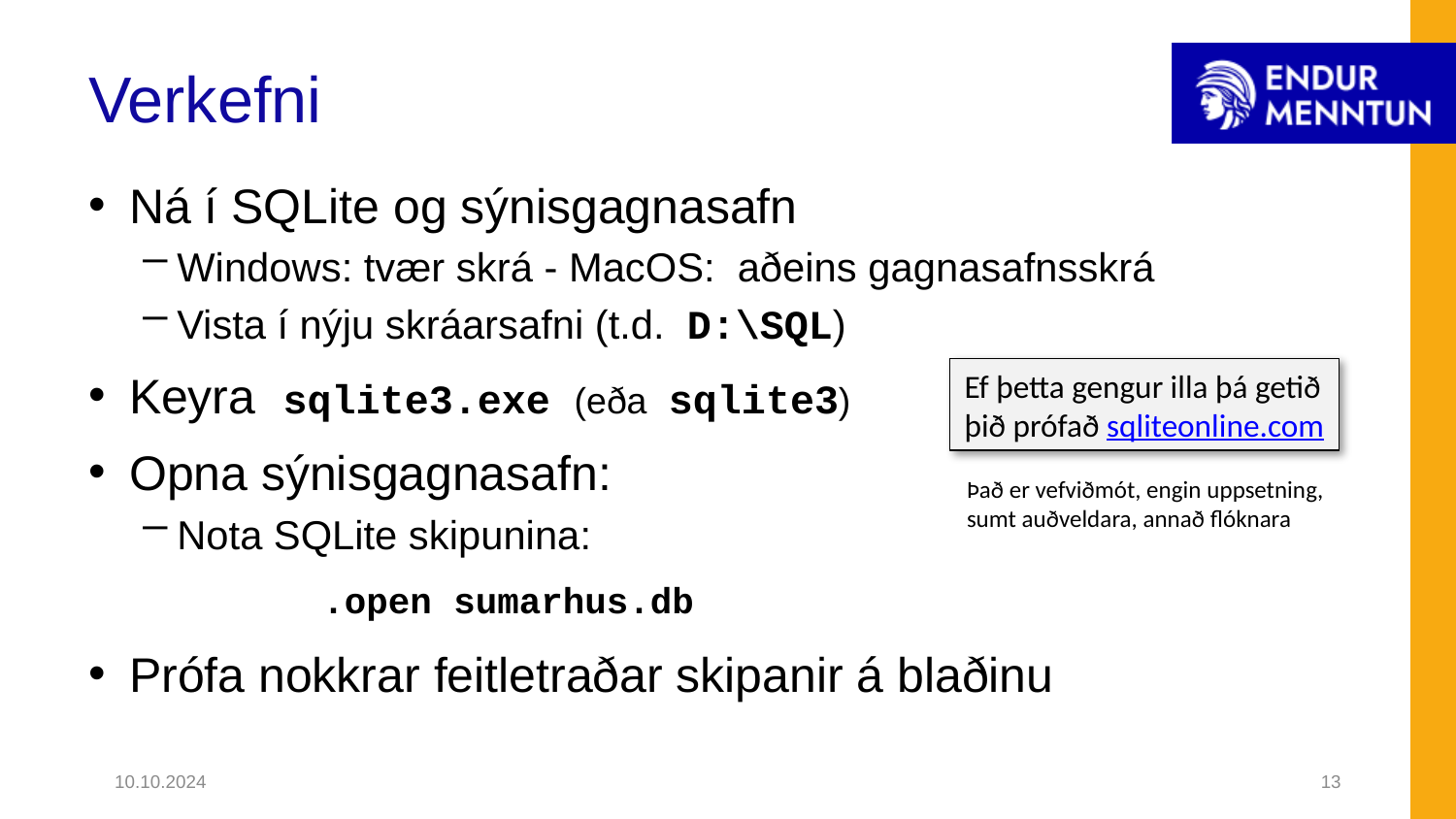

# Verkefni
Ná í SQLite og sýnisgagnasafn
Windows: tvær skrá - MacOS:  aðeins gagnasafnsskrá
Vista í nýju skráarsafni (t.d.  D:\SQL)
Keyra  sqlite3.exe (eða sqlite3)
Opna sýnisgagnasafn:
Nota SQLite skipunina:
 	.open sumarhus.db
Prófa nokkrar feitletraðar skipanir á blaðinu
Ef þetta gengur illa þá getið
þið prófað sqliteonline.com
Það er vefviðmót, engin uppsetning,
sumt auðveldara, annað flóknara
10.10.2024
13